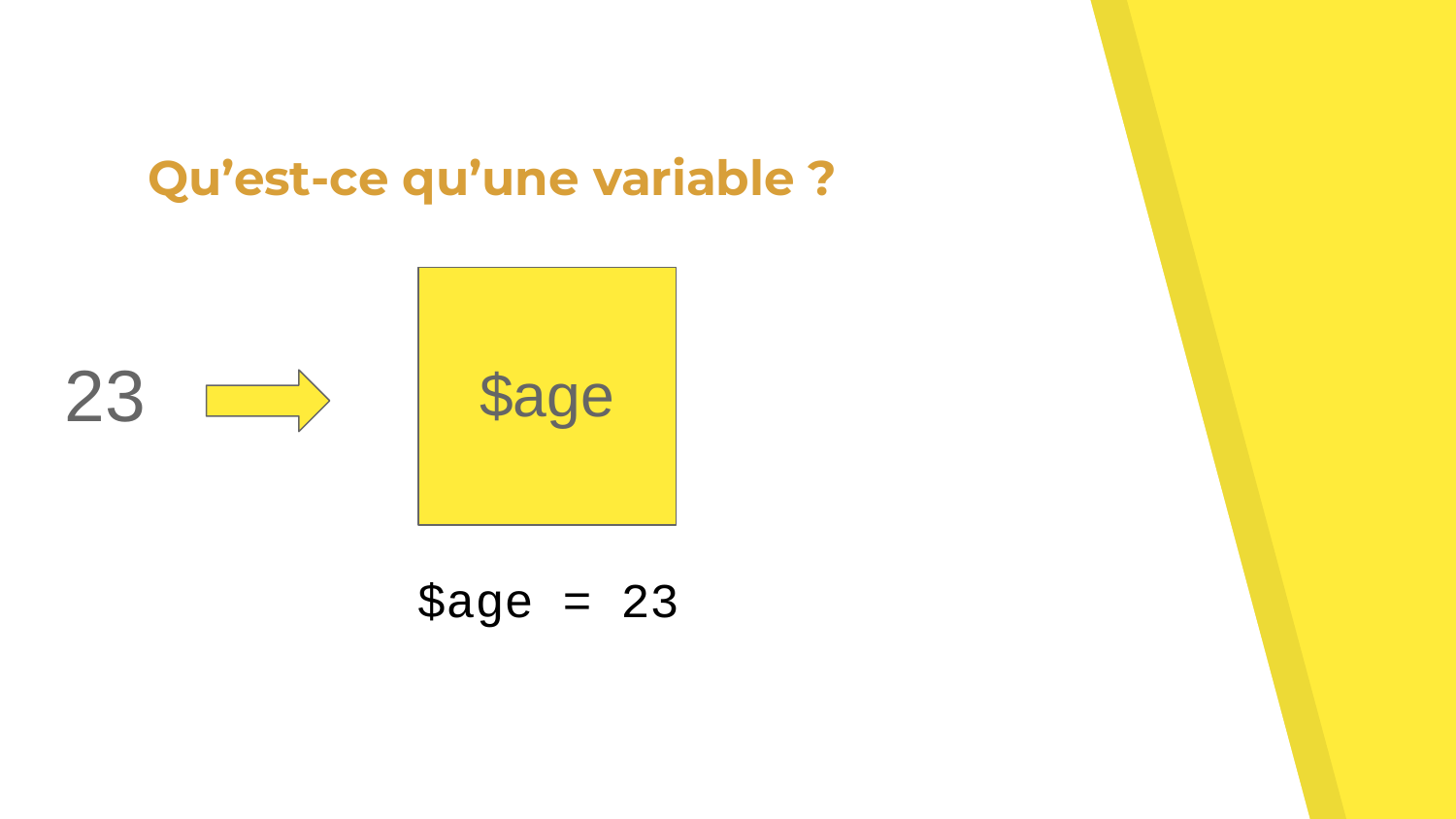

# Qu’est-ce qu’une variable ?

23
$age

$age = 23